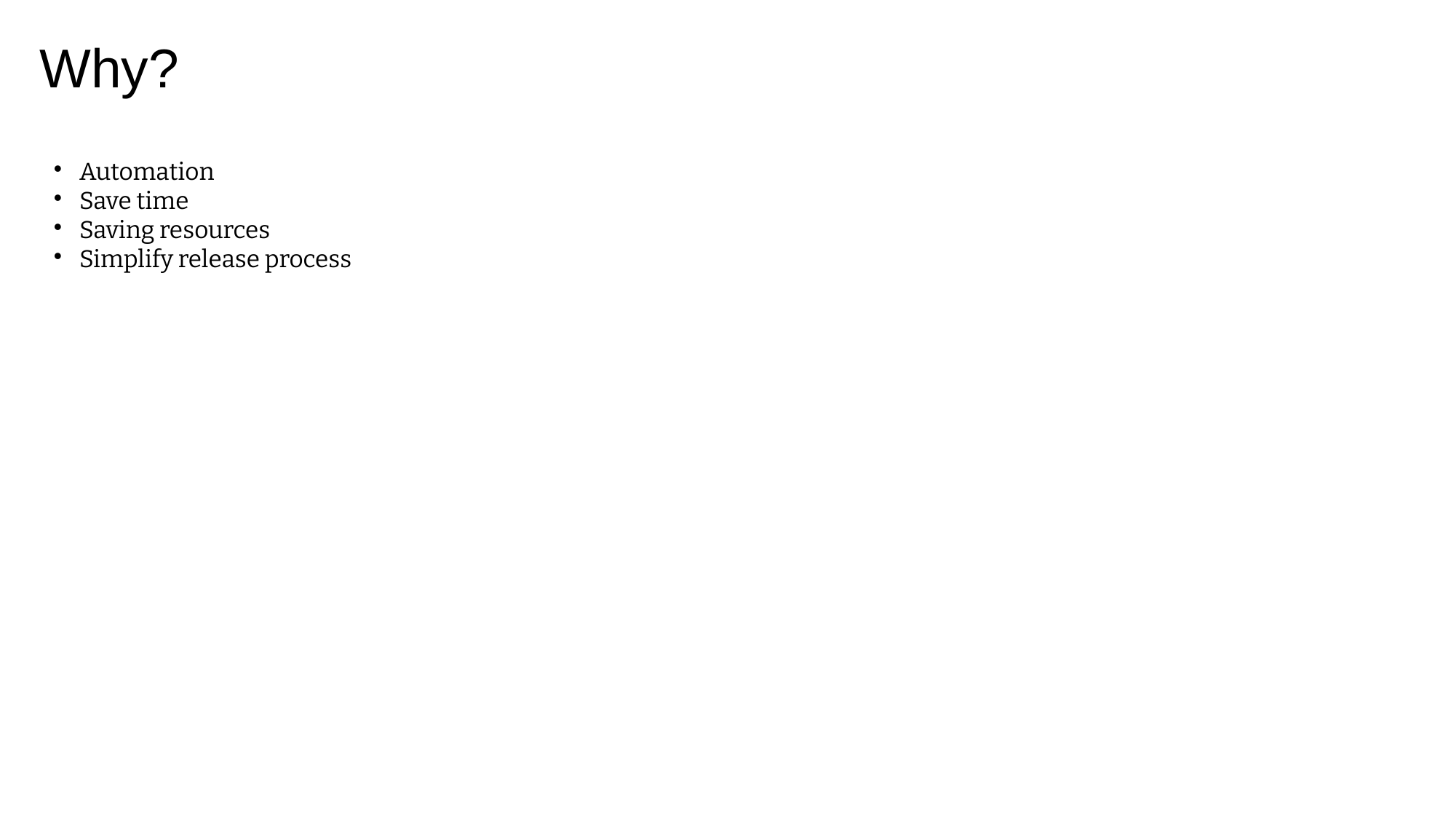

Why?
Automation
Save time
Saving resources
Simplify release process